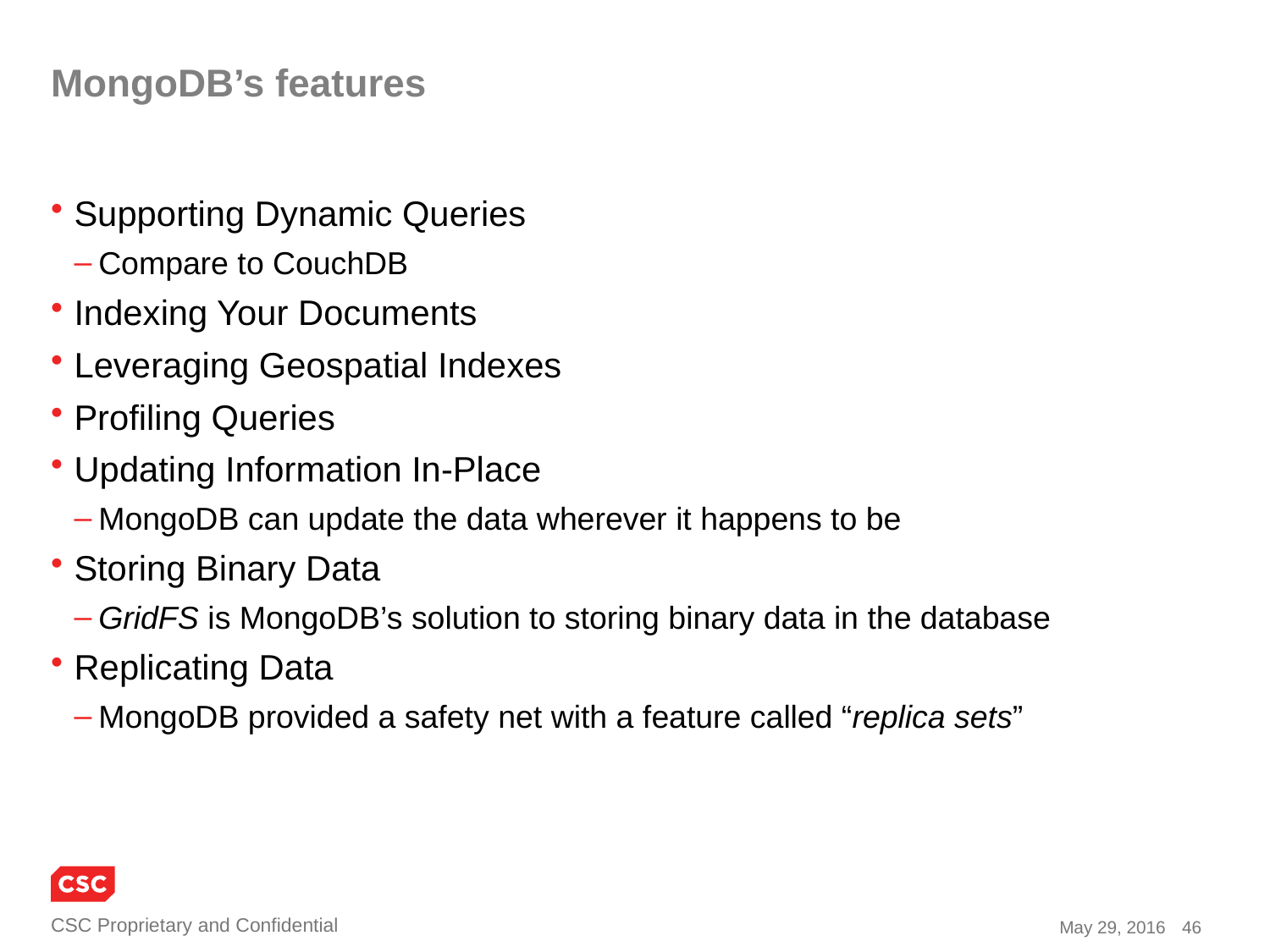

# MongoDB’s features
Supporting Dynamic Queries
Compare to CouchDB
Indexing Your Documents
Leveraging Geospatial Indexes
Profiling Queries
Updating Information In-Place
MongoDB can update the data wherever it happens to be
Storing Binary Data
GridFS is MongoDB’s solution to storing binary data in the database
Replicating Data
MongoDB provided a safety net with a feature called “replica sets”